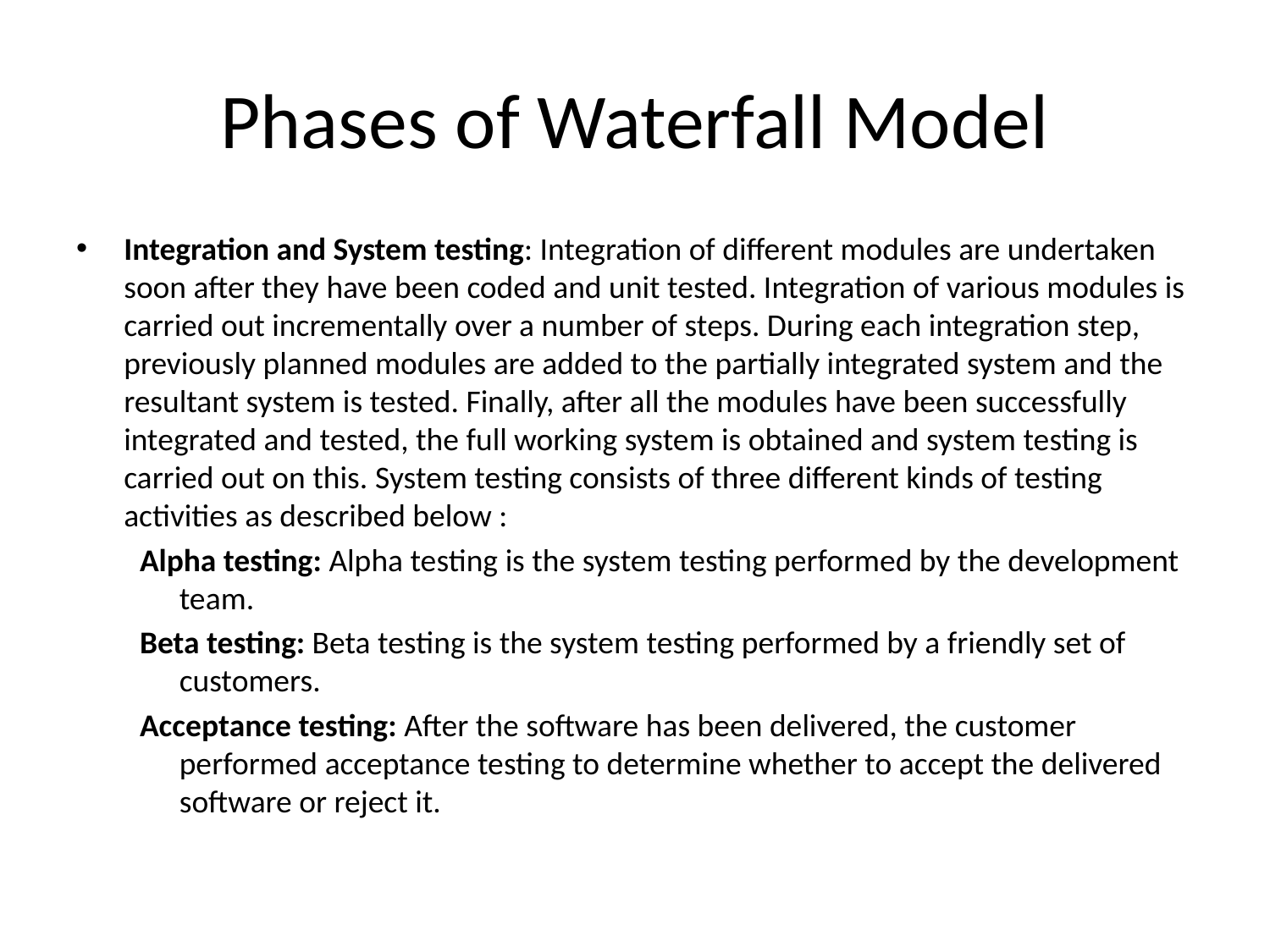

# Phases of Waterfall Model
Integration and System testing: Integration of different modules are undertaken soon after they have been coded and unit tested. Integration of various modules is carried out incrementally over a number of steps. During each integration step, previously planned modules are added to the partially integrated system and the resultant system is tested. Finally, after all the modules have been successfully integrated and tested, the full working system is obtained and system testing is carried out on this. System testing consists of three different kinds of testing activities as described below :
Alpha testing: Alpha testing is the system testing performed by the development team.
Beta testing: Beta testing is the system testing performed by a friendly set of customers.
Acceptance testing: After the software has been delivered, the customer performed acceptance testing to determine whether to accept the delivered software or reject it.